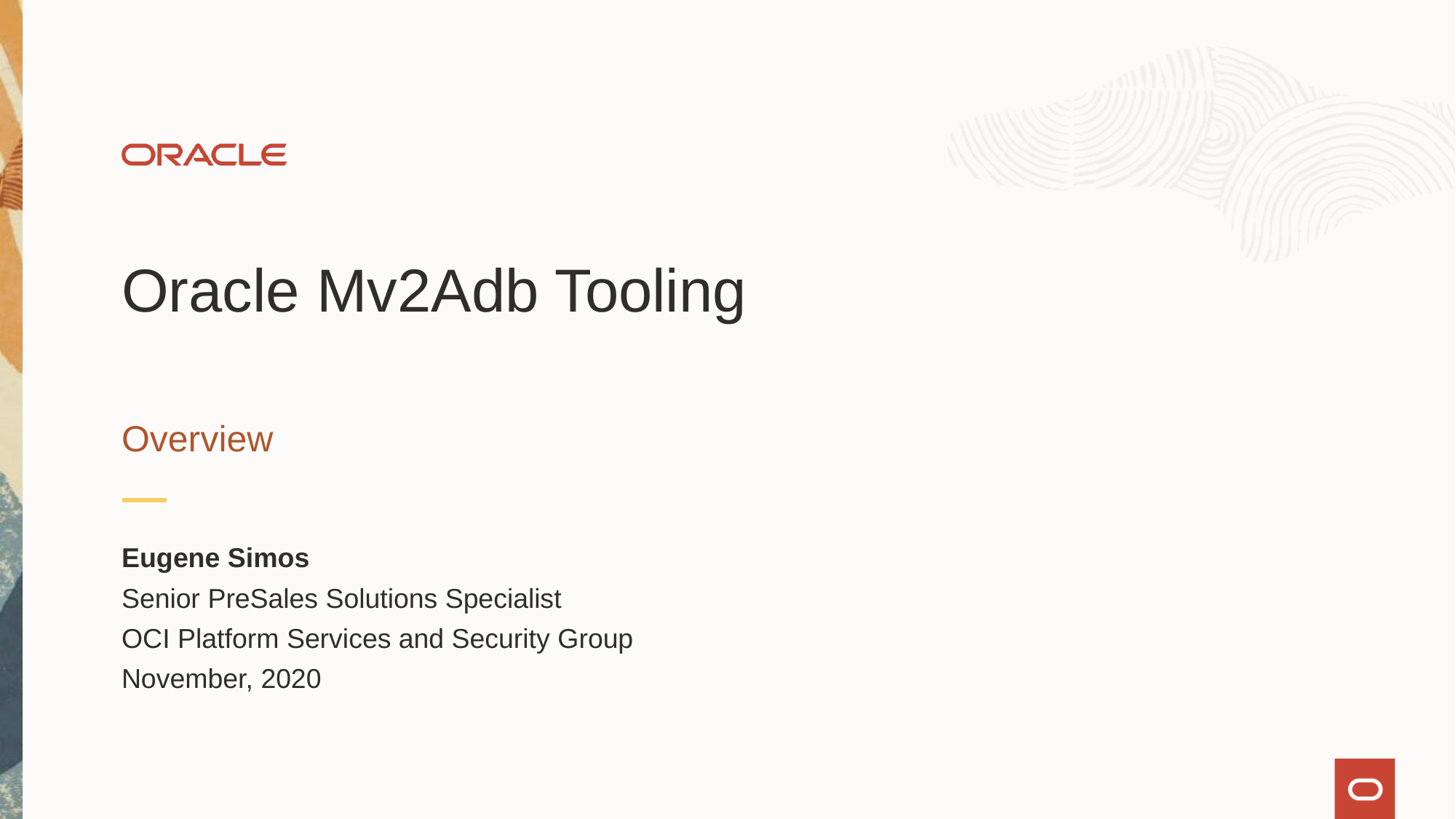

# Oracle Mv2Adb Tooling
Overview
Eugene Simos

Senior PreSales Solutions Specialist
OCI Platform Services and Security Group
November, 2020